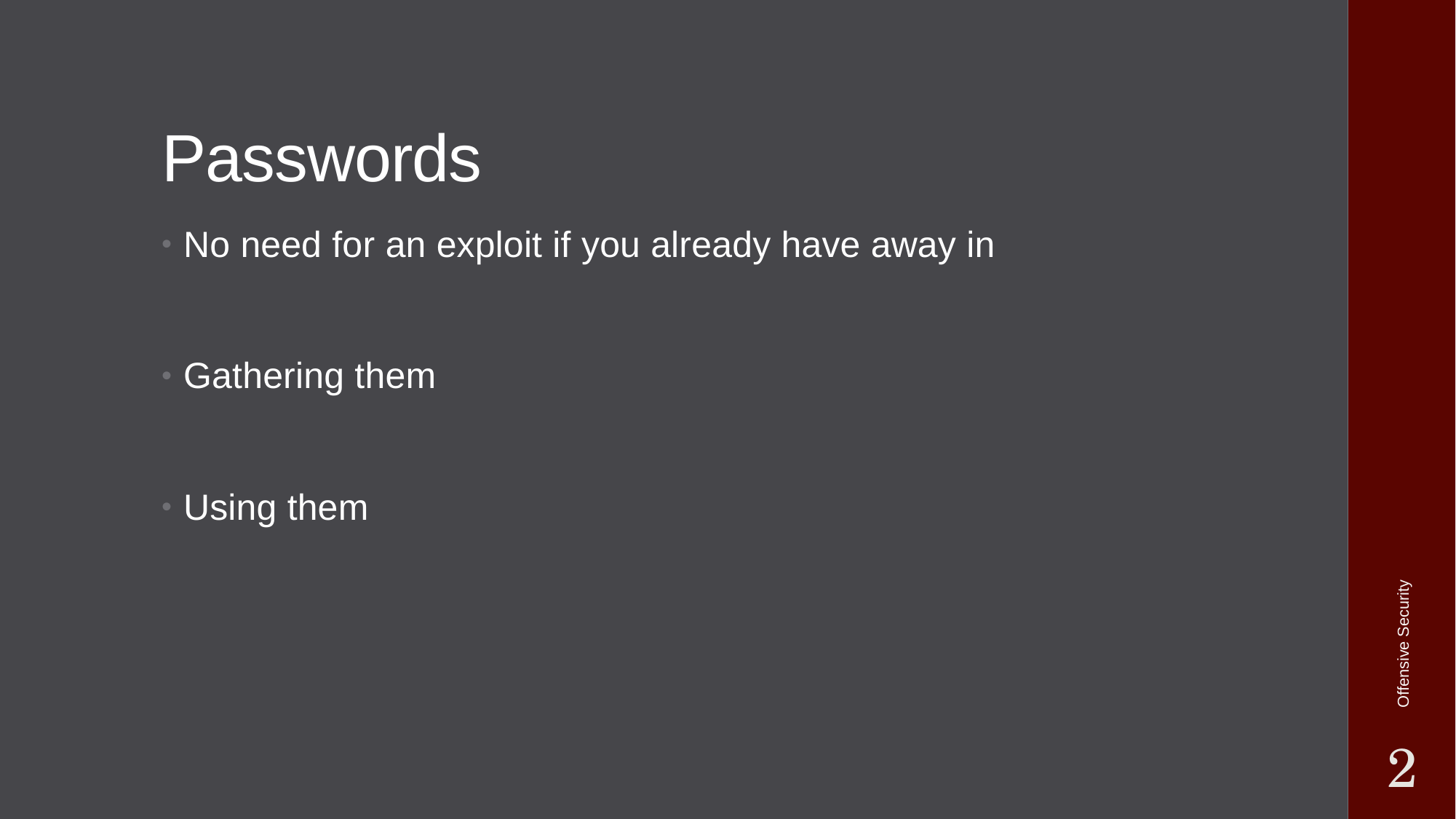

# Passwords
No need for an exploit if you already have away in

Gathering them

Using them

Offensive Security
2